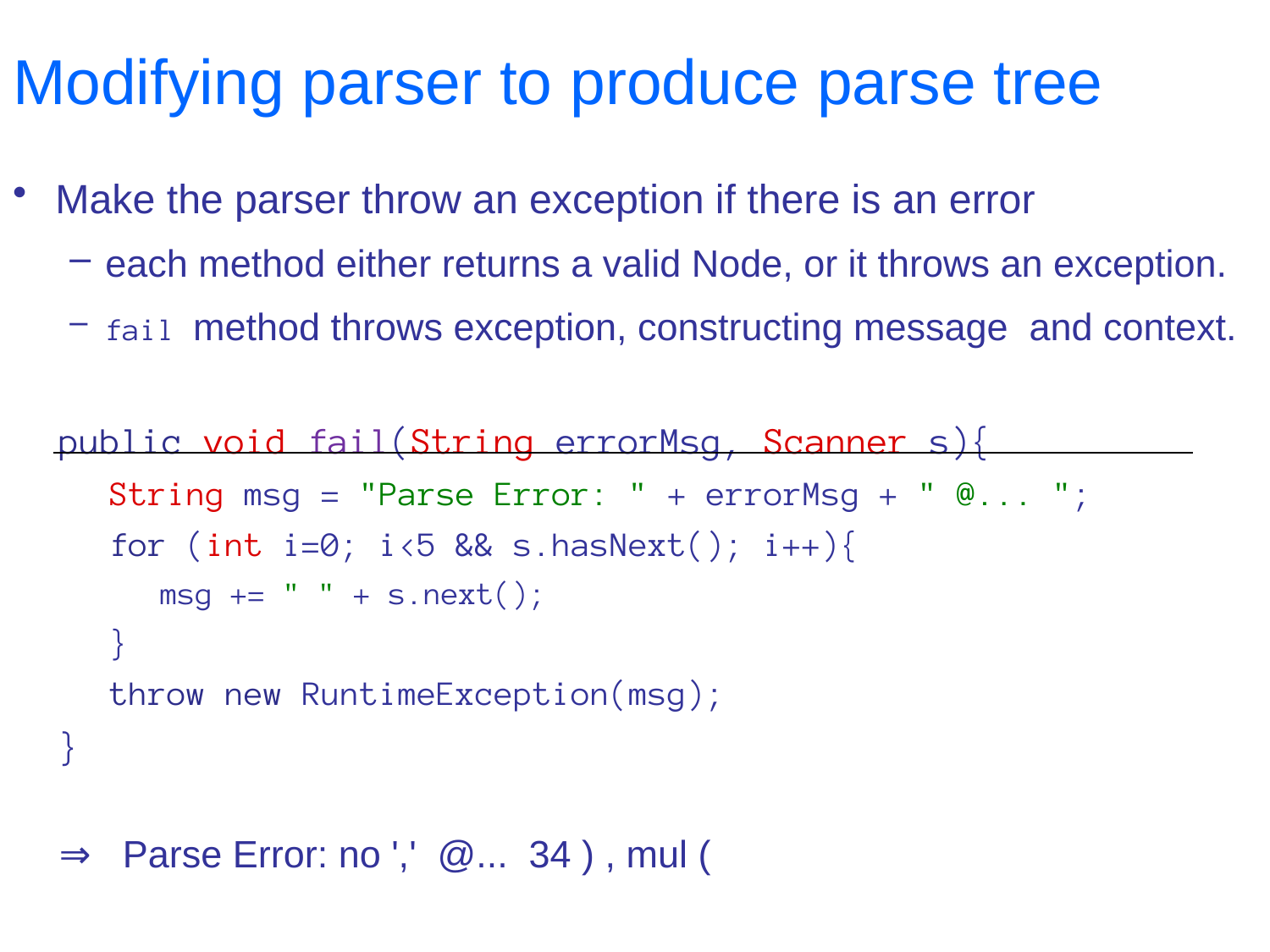

# Modifying parser to produce parse tree
Make the parser throw an exception if there is an error
each method either returns a valid Node, or it throws an exception.
fail method throws exception, constructing message  and context.

public void fail(String errorMsg, Scanner s){
String msg = "Parse Error: " + errorMsg + " @... ";
for (int i=0; i<5 && s.hasNext(); i++){
msg += " " + s.next();
}
throw new RuntimeException(msg);
}

⇒   Parse Error: no ','  @...  34 ) , mul (